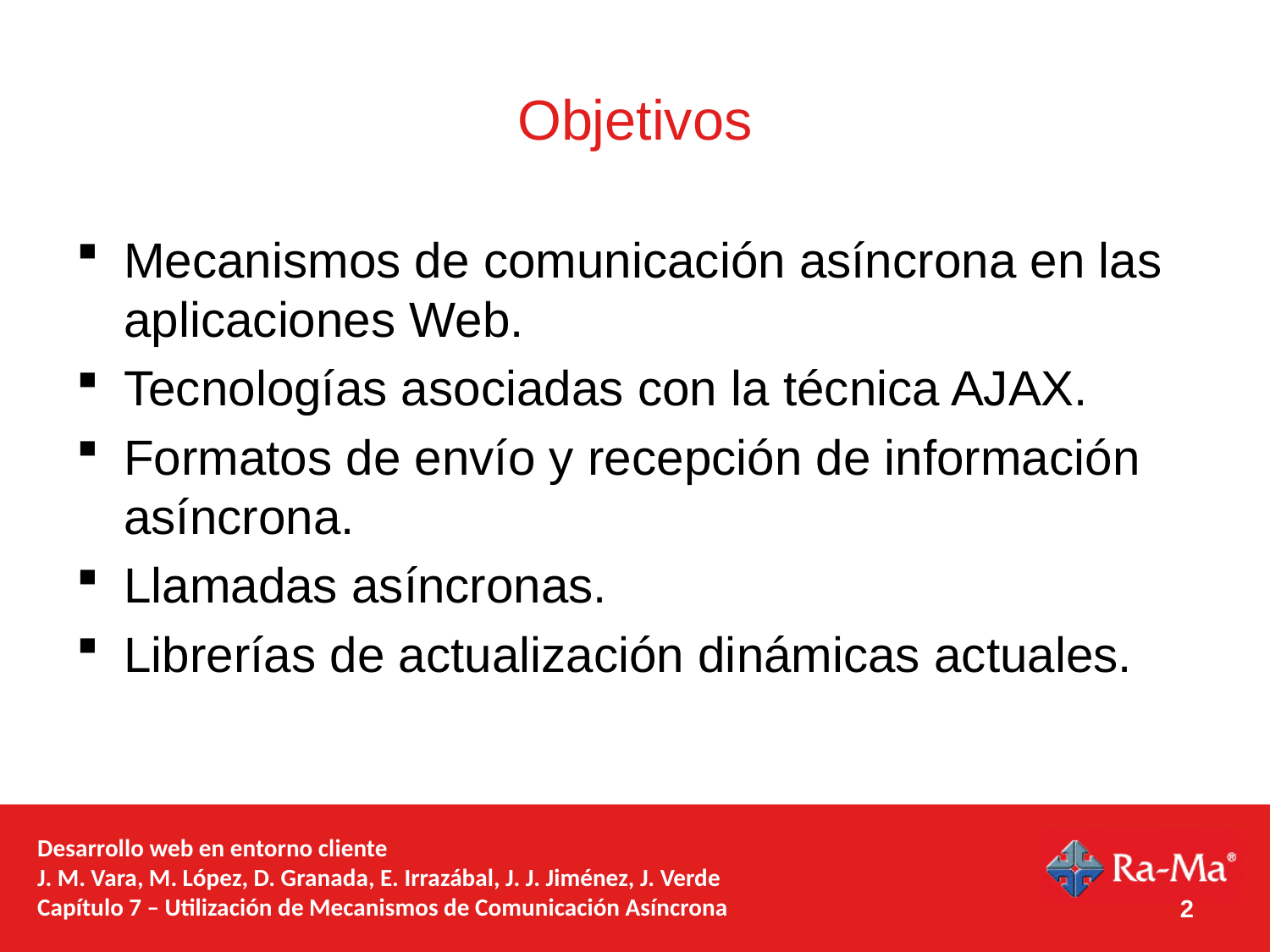

# Objetivos
Mecanismos de comunicación asíncrona en las aplicaciones Web.
Tecnologías asociadas con la técnica AJAX.
Formatos de envío y recepción de información asíncrona.
Llamadas asíncronas.
Librerías de actualización dinámicas actuales.

Desarrollo web en entorno cliente
J. M. Vara, M. López, D. Granada, E. Irrazábal, J. J. Jiménez, J. Verde
Capítulo 7 – Utilización de Mecanismos de Comunicación Asíncrona
2